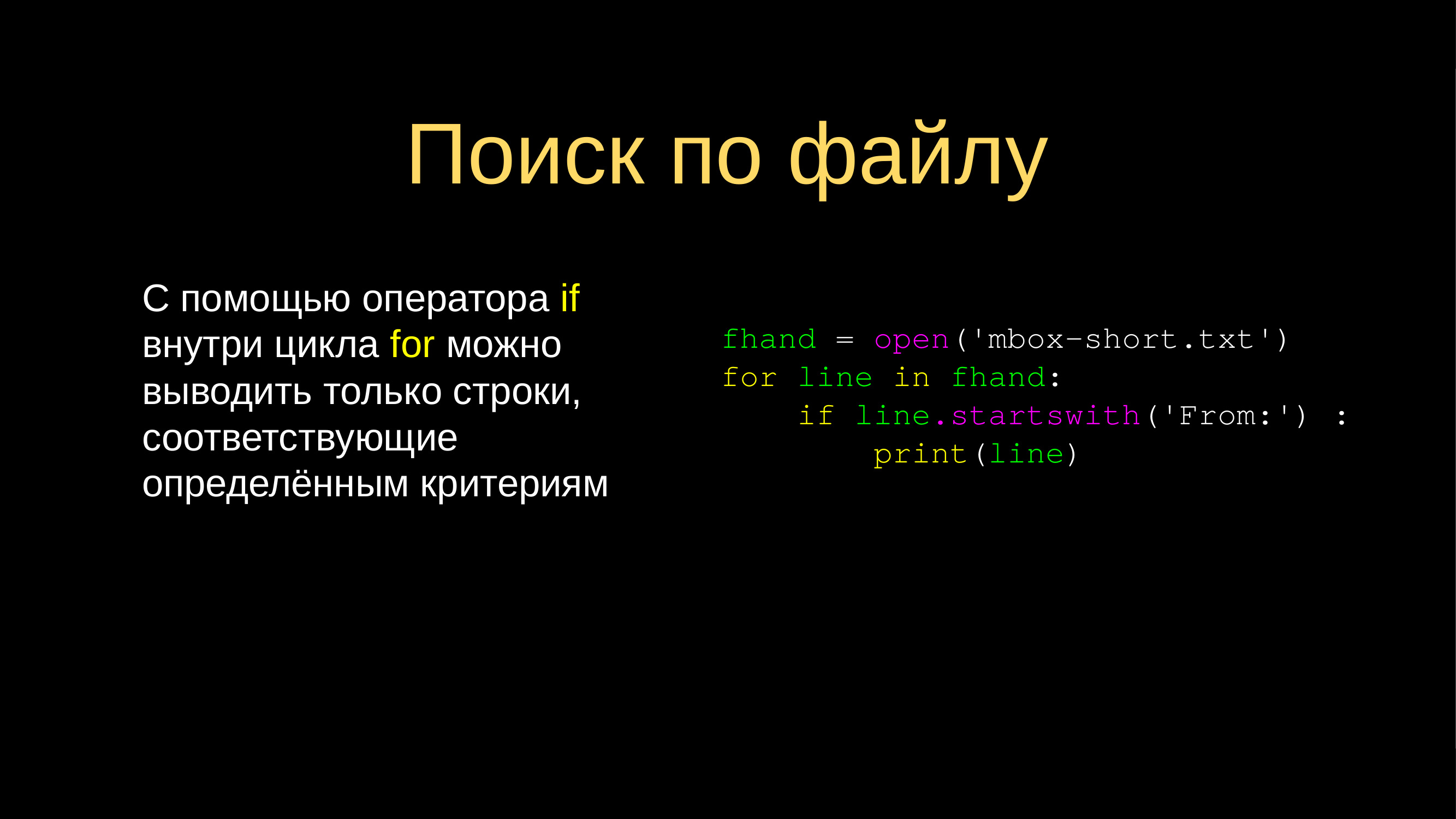

# Поиск по файлу
С помощью оператора if внутри цикла for можно выводить только строки, соответствующие определённым критериям
fhand = open('mbox-short.txt')
for line in fhand:
    if line.startswith('From:') :
        print(line)